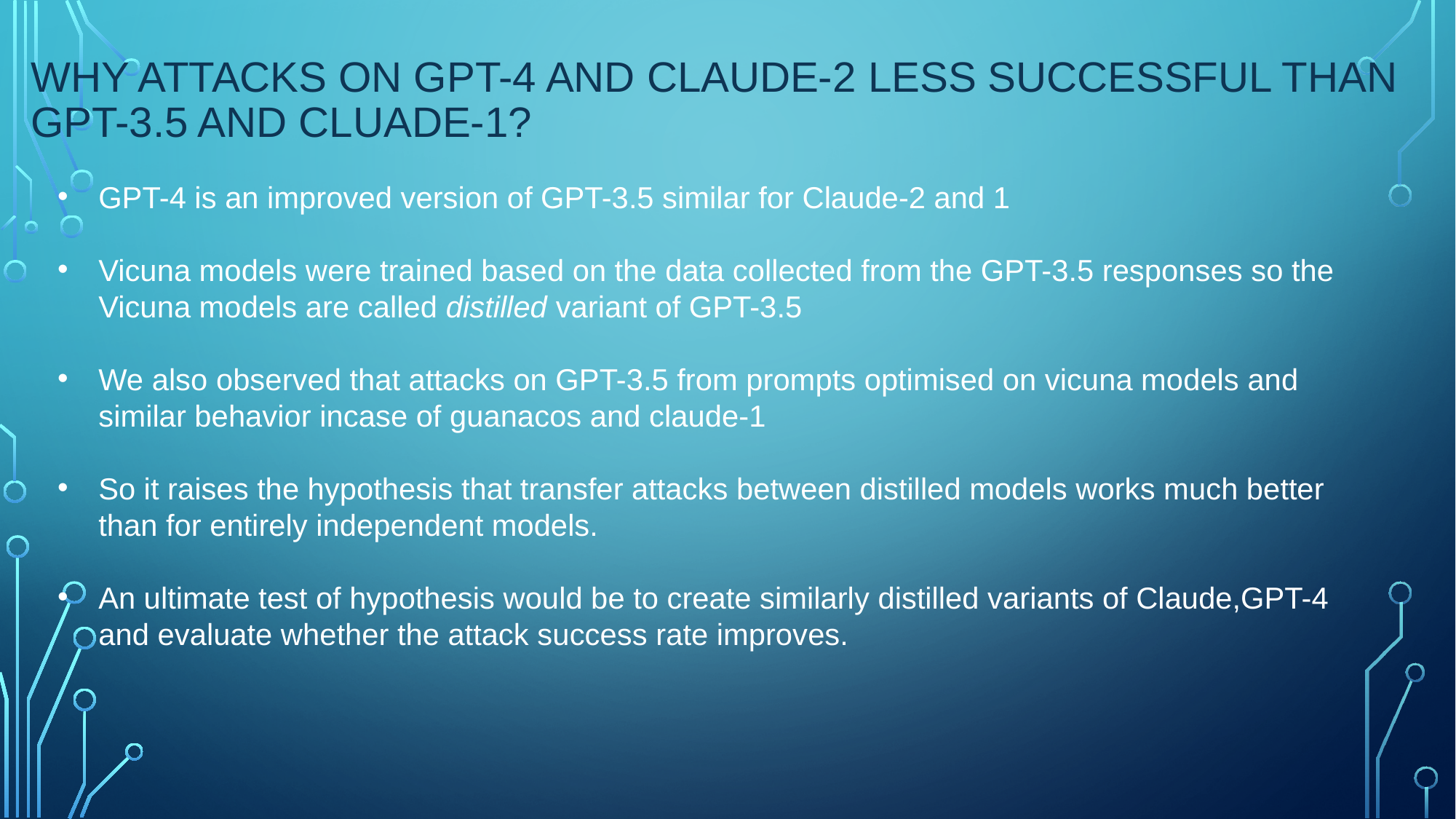

# Why attacks on gpt-4 and claude-2 less successful than gpt-3.5 and cluade-1?
GPT-4 is an improved version of GPT-3.5 similar for Claude-2 and 1

Vicuna models were trained based on the data collected from the GPT-3.5 responses so the Vicuna models are called distilled variant of GPT-3.5

We also observed that attacks on GPT-3.5 from prompts optimised on vicuna models and similar behavior incase of guanacos and claude-1

So it raises the hypothesis that transfer attacks between distilled models works much better than for entirely independent models.

An ultimate test of hypothesis would be to create similarly distilled variants of Claude,GPT-4 and evaluate whether the attack success rate improves.